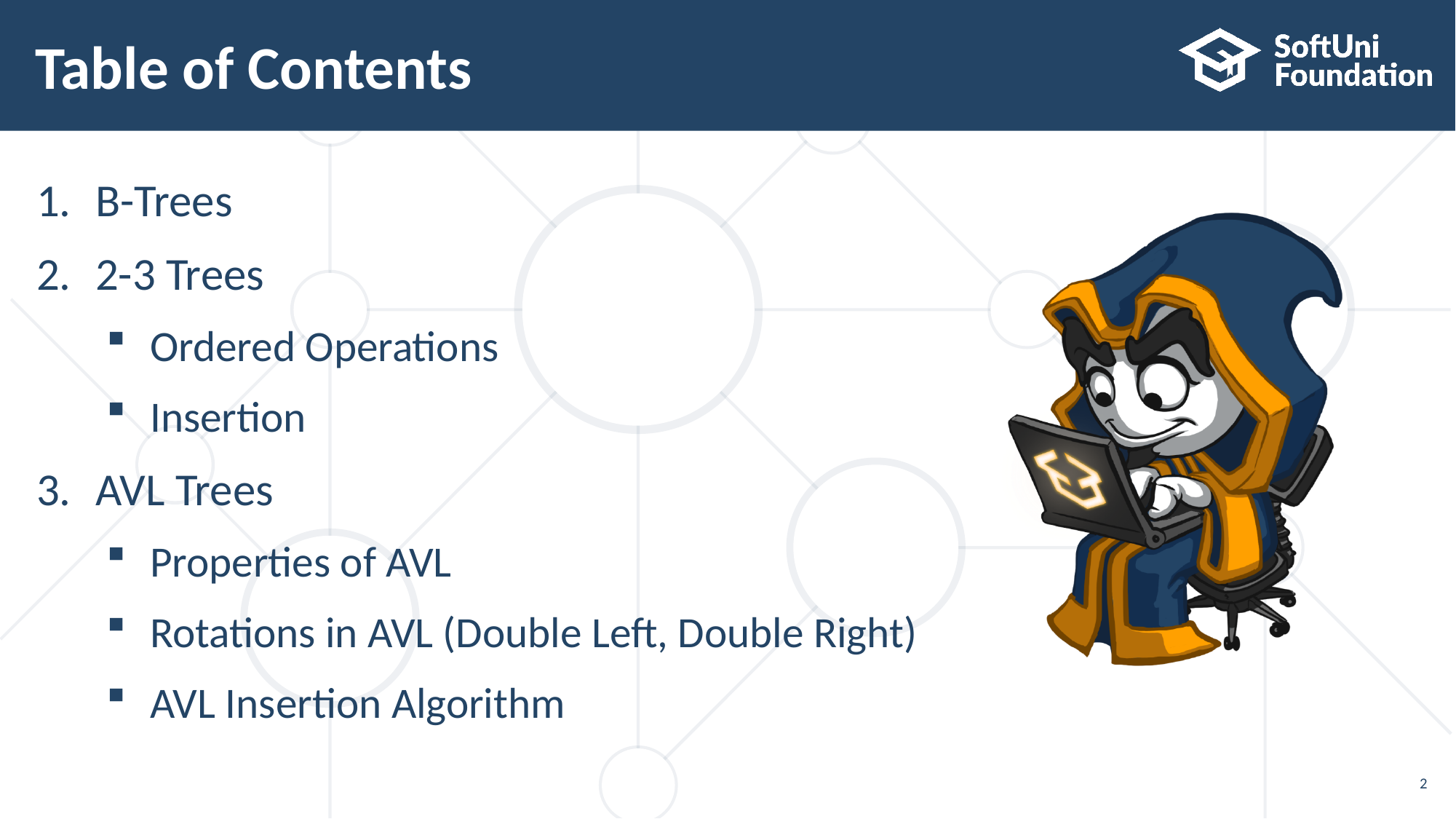

# Table of Contents
B-Trees
2-3 Trees
Ordered Operations
Insertion
AVL Trees
Properties of AVL
Rotations in AVL (Double Left, Double Right)
AVL Insertion Algorithm
2